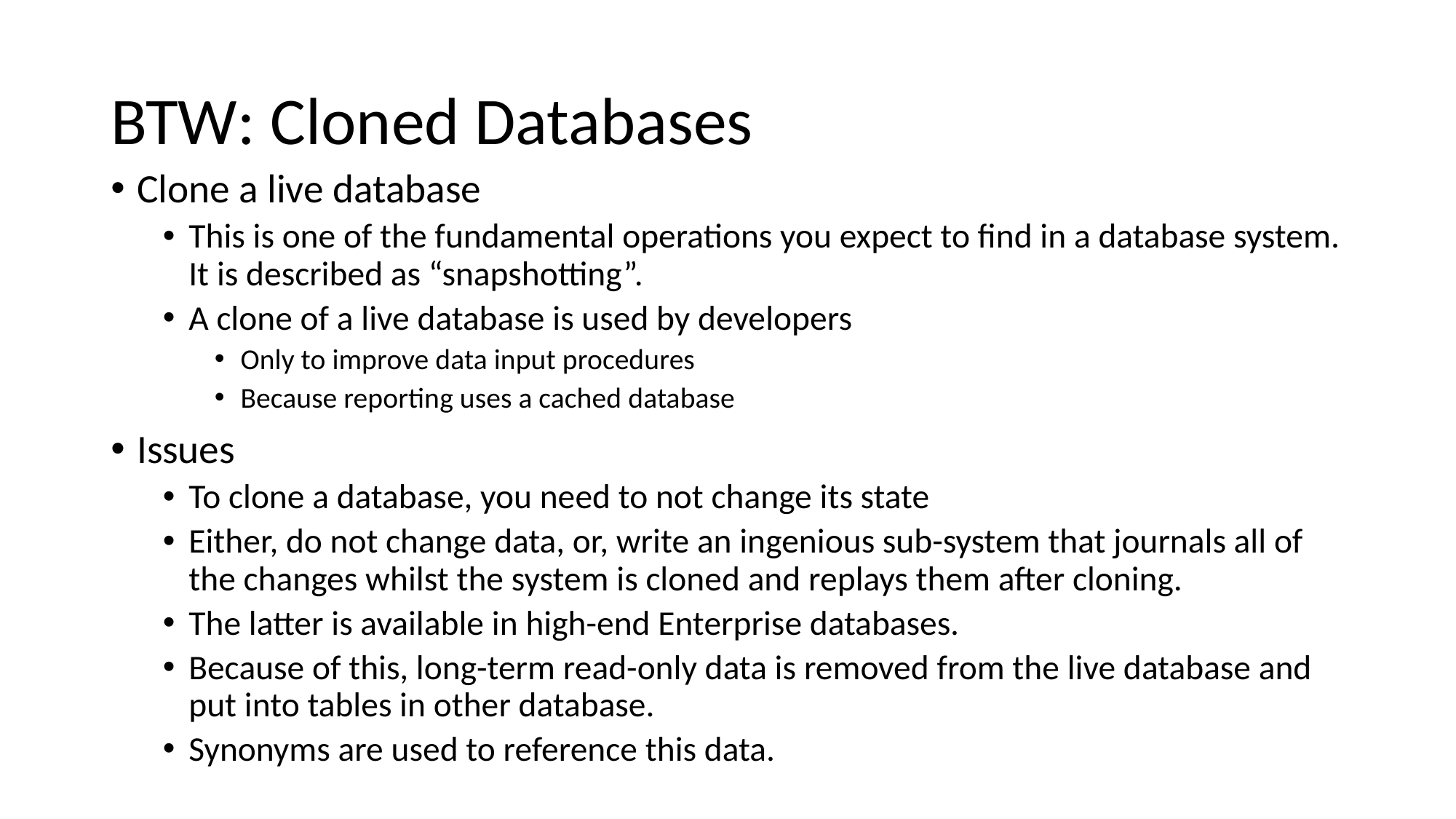

# BTW: Cloned Databases
Clone a live database
This is one of the fundamental operations you expect to find in a database system. It is described as “snapshotting”.
A clone of a live database is used by developers
Only to improve data input procedures
Because reporting uses a cached database
Issues
To clone a database, you need to not change its state
Either, do not change data, or, write an ingenious sub-system that journals all of the changes whilst the system is cloned and replays them after cloning.
The latter is available in high-end Enterprise databases.
Because of this, long-term read-only data is removed from the live database and put into tables in other database.
Synonyms are used to reference this data.